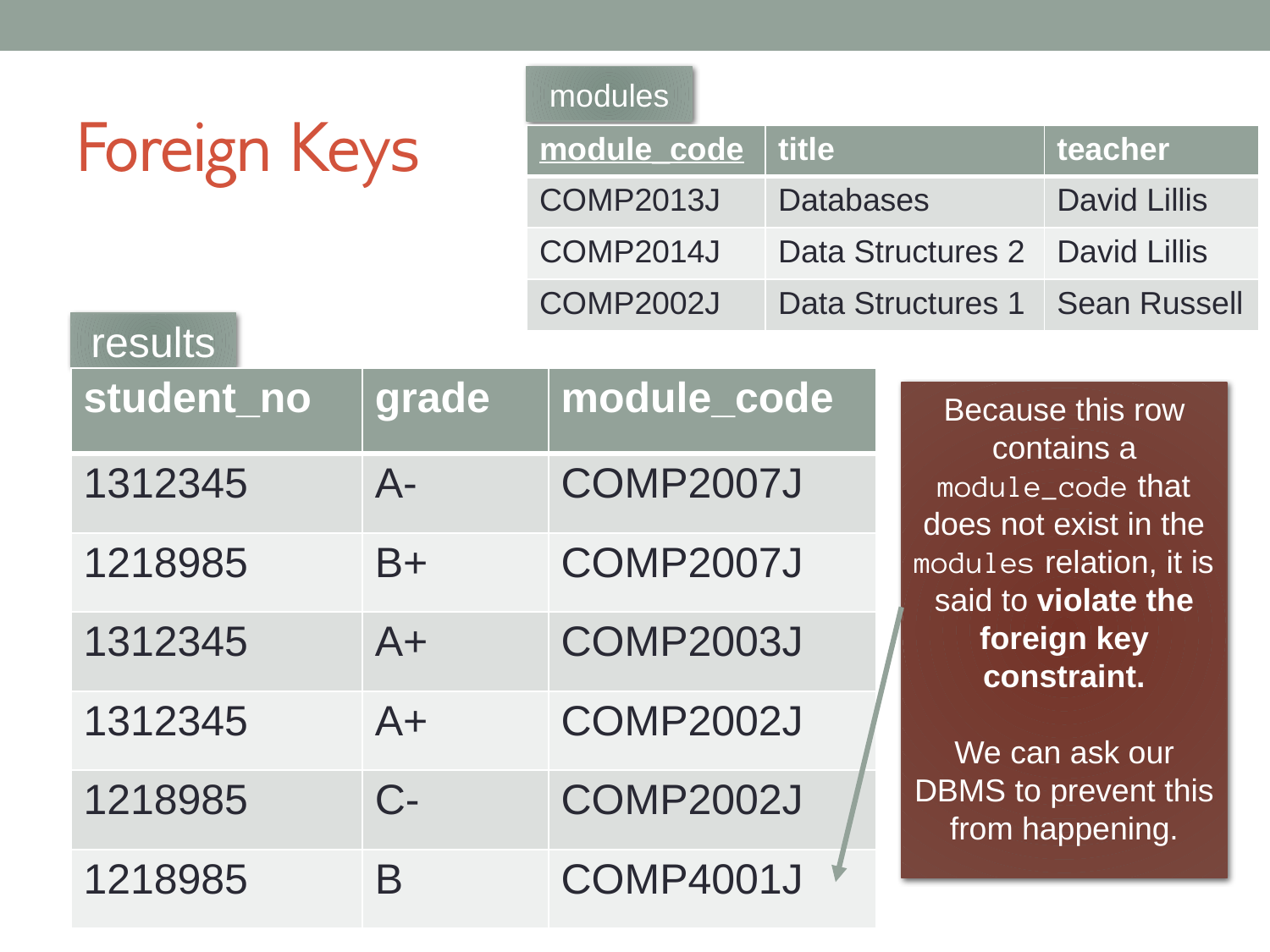

modules
# Foreign Keys
| module\_code | title | teacher |
| --- | --- | --- |
| COMP2013J | Databases | David Lillis |
| COMP2014J | Data Structures 2 | David Lillis |
| COMP2002J | Data Structures 1 | Sean Russell |
results
| student\_no | grade | module\_code |
| --- | --- | --- |
| 1312345 | A- | COMP2007J |
| 1218985 | B+ | COMP2007J |
| 1312345 | A+ | COMP2003J |
| 1312345 | A+ | COMP2002J |
| 1218985 | C- | COMP2002J |
| 1218985 | B | COMP4001J |
Because this row contains a module_code that does not exist in the modules relation, it is said to violate the foreign key constraint.

We can ask our DBMS to prevent this from happening.